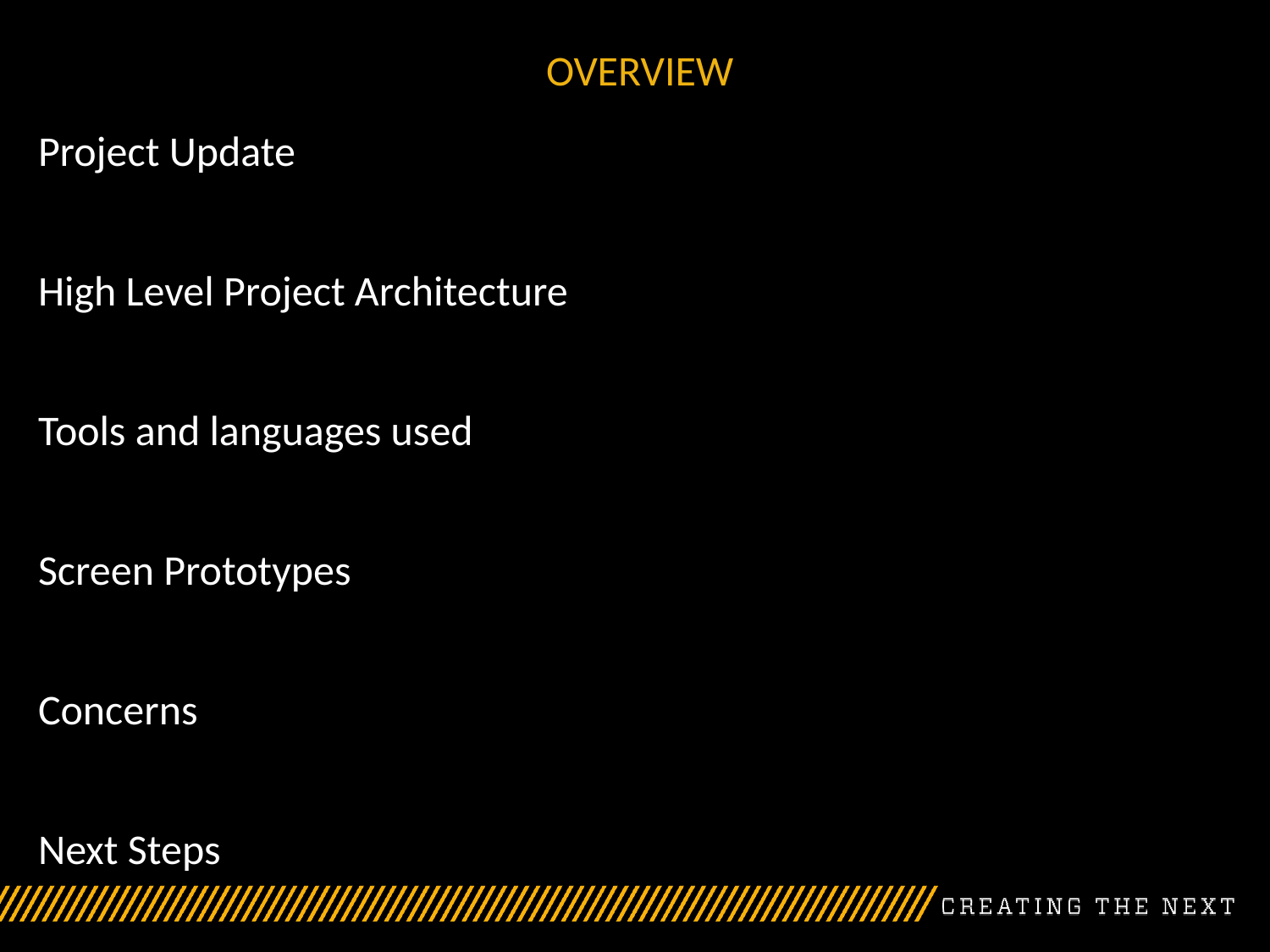

# OVERVIEW
Project Update

High Level Project Architecture

Tools and languages used

Screen Prototypes

Concerns

Next Steps